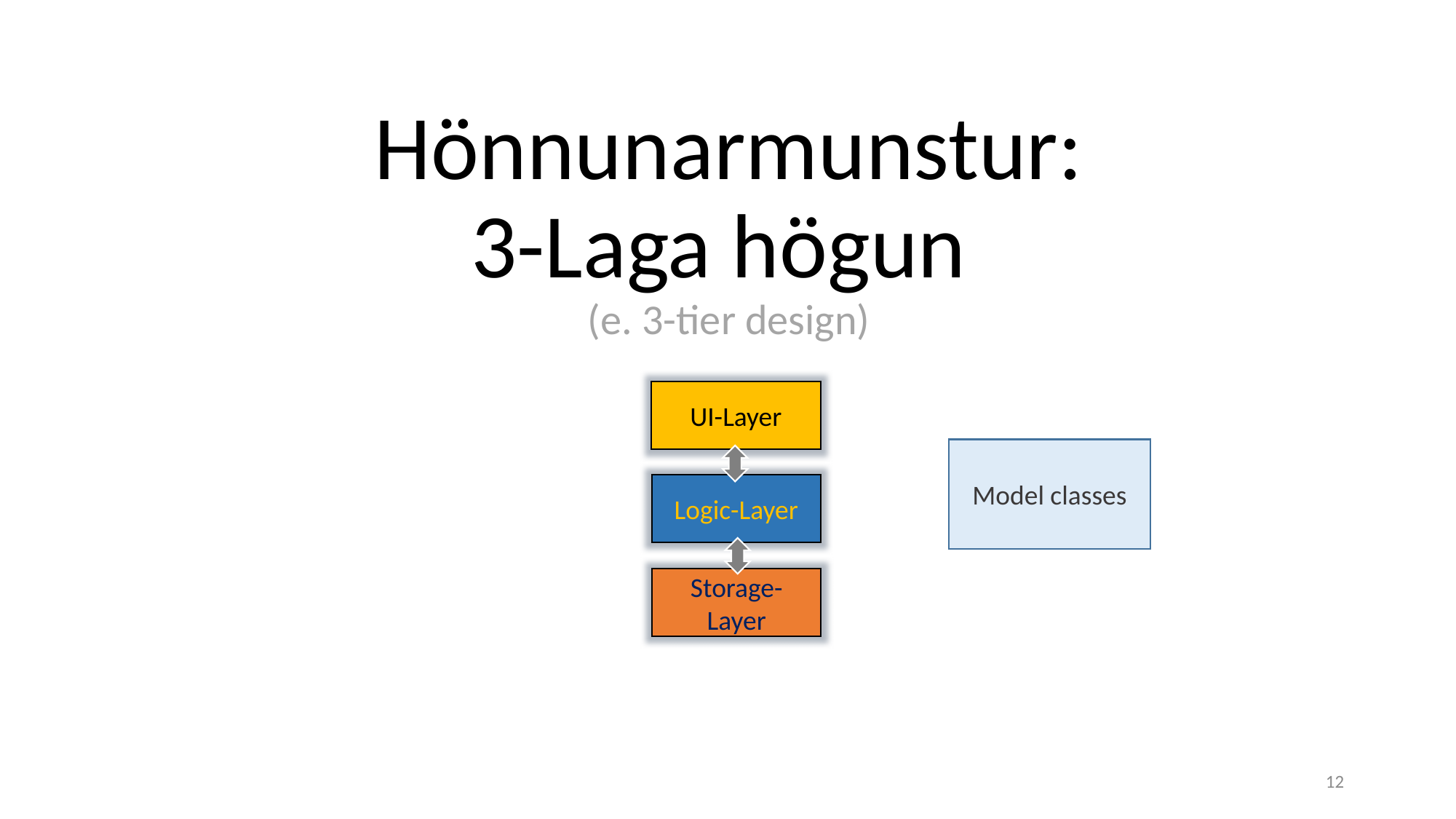

# Hönnunarmunstur: 3-Laga högun (e. 3-tier design)
UI-Layer
Model classes

Logic-Layer

Storage-Layer
12